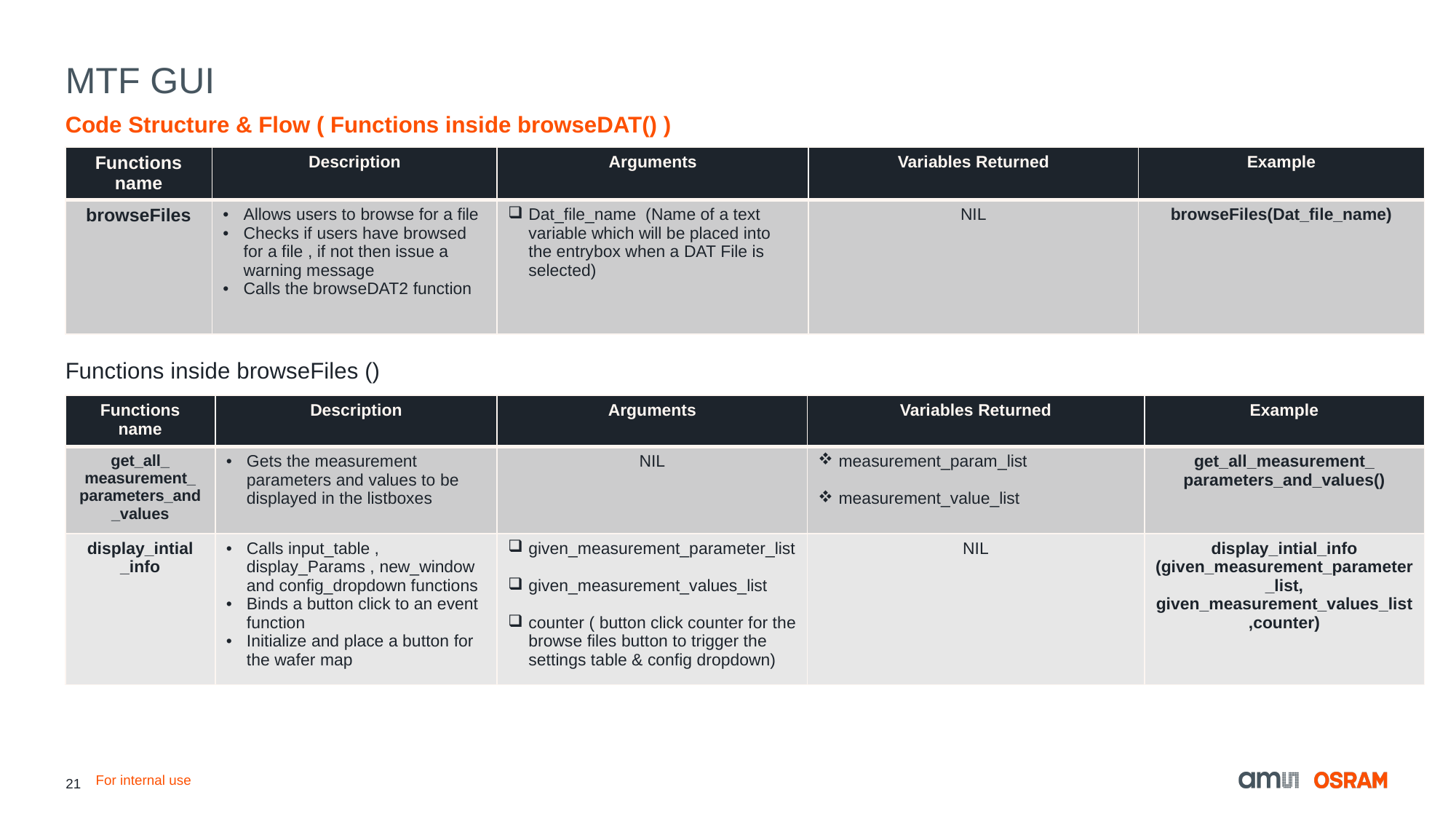

# MTF GUI
Code Structure & Flow ( Functions inside browseDAT() )

| Functions name | Description | Arguments | Variables Returned | Example |
| --- | --- | --- | --- | --- |
| browseFiles | Allows users to browse for a file Checks if users have browsed for a file , if not then issue a warning message Calls the browseDAT2 function | Dat\_file\_name (Name of a text variable which will be placed into the entrybox when a DAT File is selected) | NIL | browseFiles(Dat\_file\_name) |
Functions inside browseFiles ()
| Functions name | Description | Arguments | Variables Returned | Example |
| --- | --- | --- | --- | --- |
| get\_all\_ measurement\_ parameters\_and\_values | Gets the measurement parameters and values to be displayed in the listboxes | NIL | measurement\_param\_list measurement\_value\_list | get\_all\_measurement\_ parameters\_and\_values() |
| display\_intial \_info | Calls input\_table , display\_Params , new\_window and config\_dropdown functions Binds a button click to an event function Initialize and place a button for the wafer map | given\_measurement\_parameter\_list given\_measurement\_values\_list counter ( button click counter for the browse files button to trigger the settings table & config dropdown) | NIL | display\_intial\_info (given\_measurement\_parameter\_list, given\_measurement\_values\_list,counter) |
For internal use